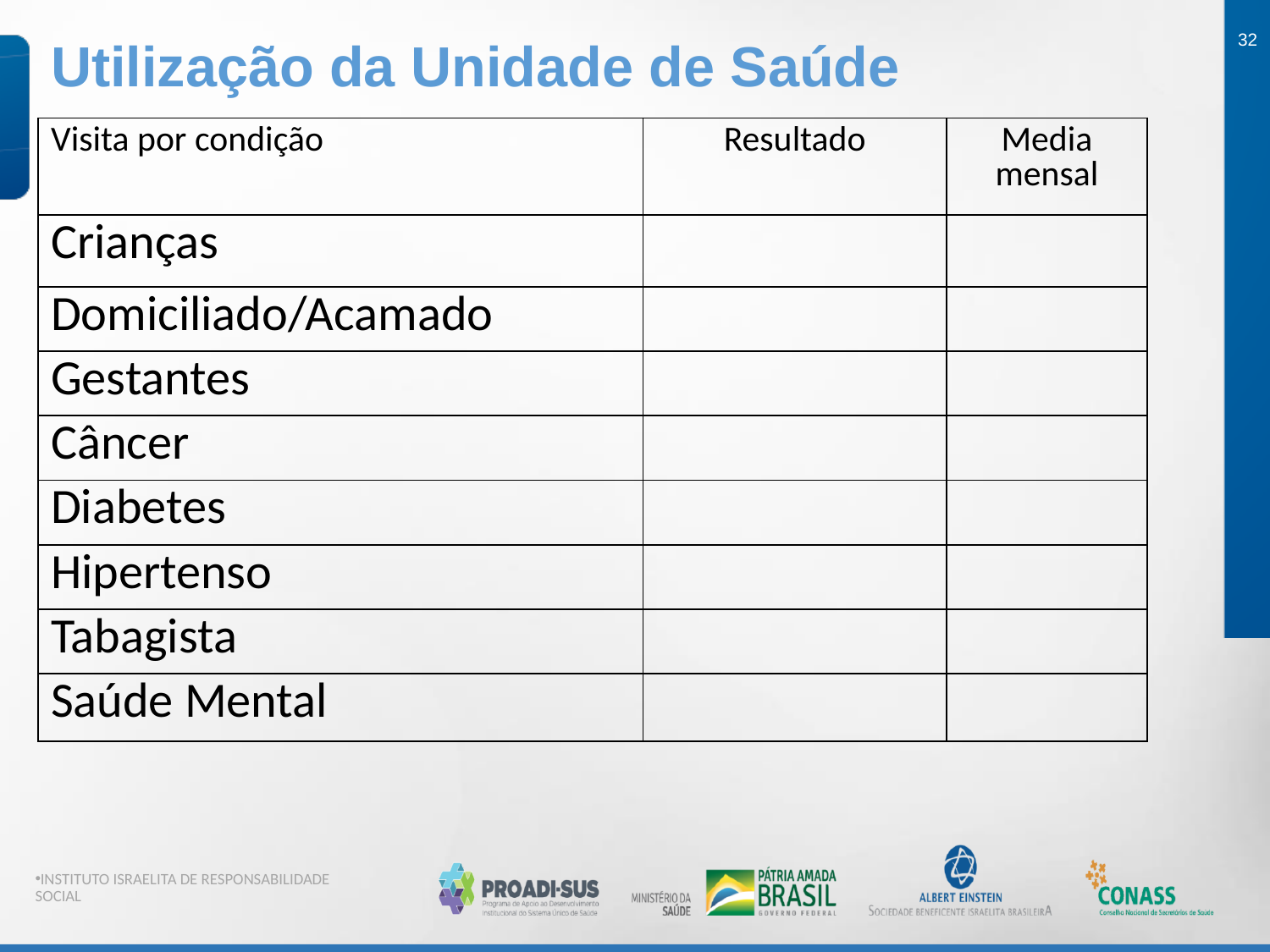

32
Utilização da Unidade de Saúde
| Visita por condição | Resultado | Media mensal |
| --- | --- | --- |
| Crianças |  |  |
| Domiciliado/Acamado |  |  |
| Gestantes |  |  |
| Câncer |  |  |
| Diabetes |  |  |
| Hipertenso |  |  |
| Tabagista |  |  |
| Saúde Mental |  |  |
INSTITUTO ISRAELITA DE RESPONSABILIDADE SOCIAL